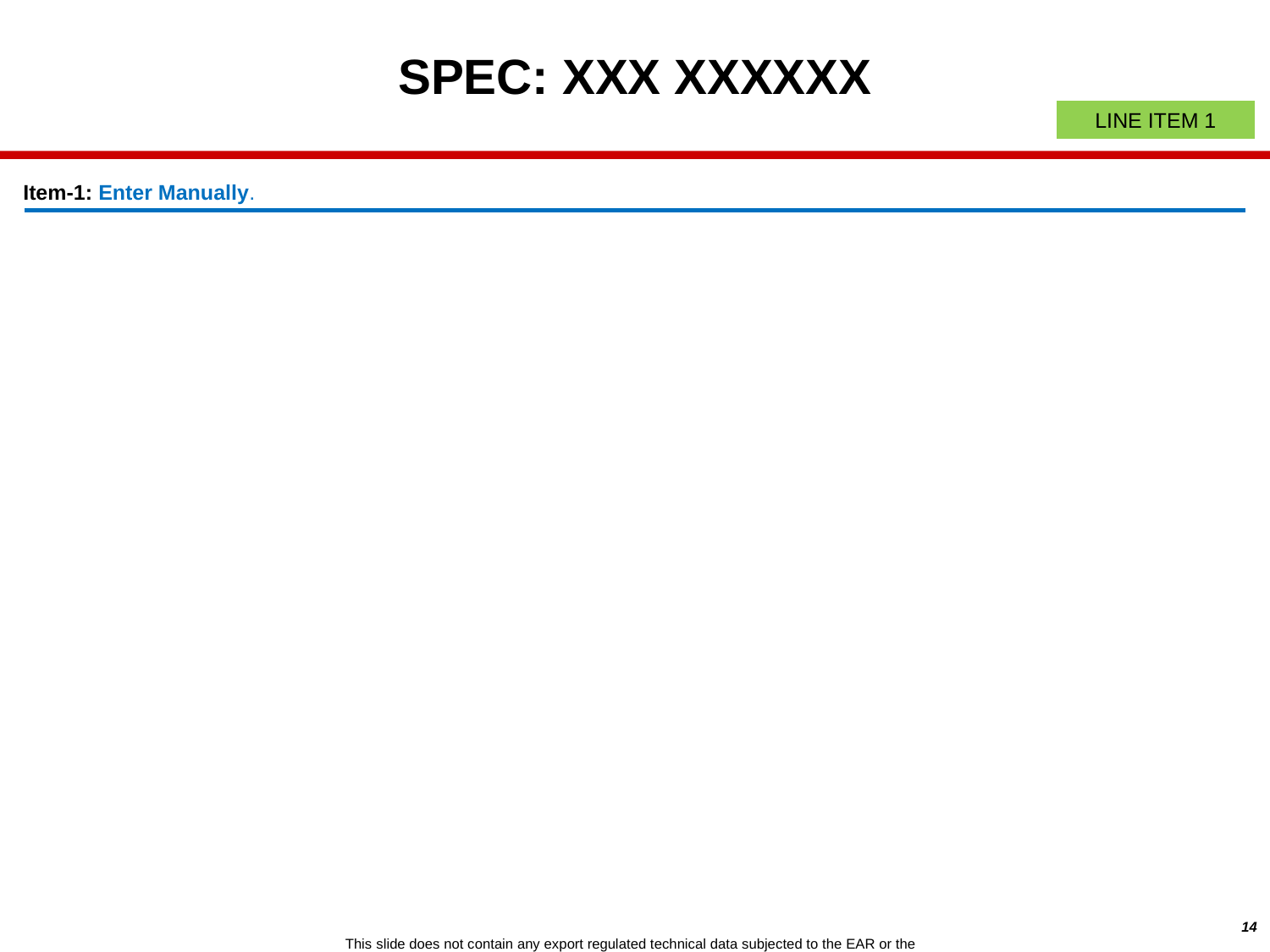

SPEC: XXX XXXXXX
LINE ITEM 1
Item-1: Enter Manually.
14